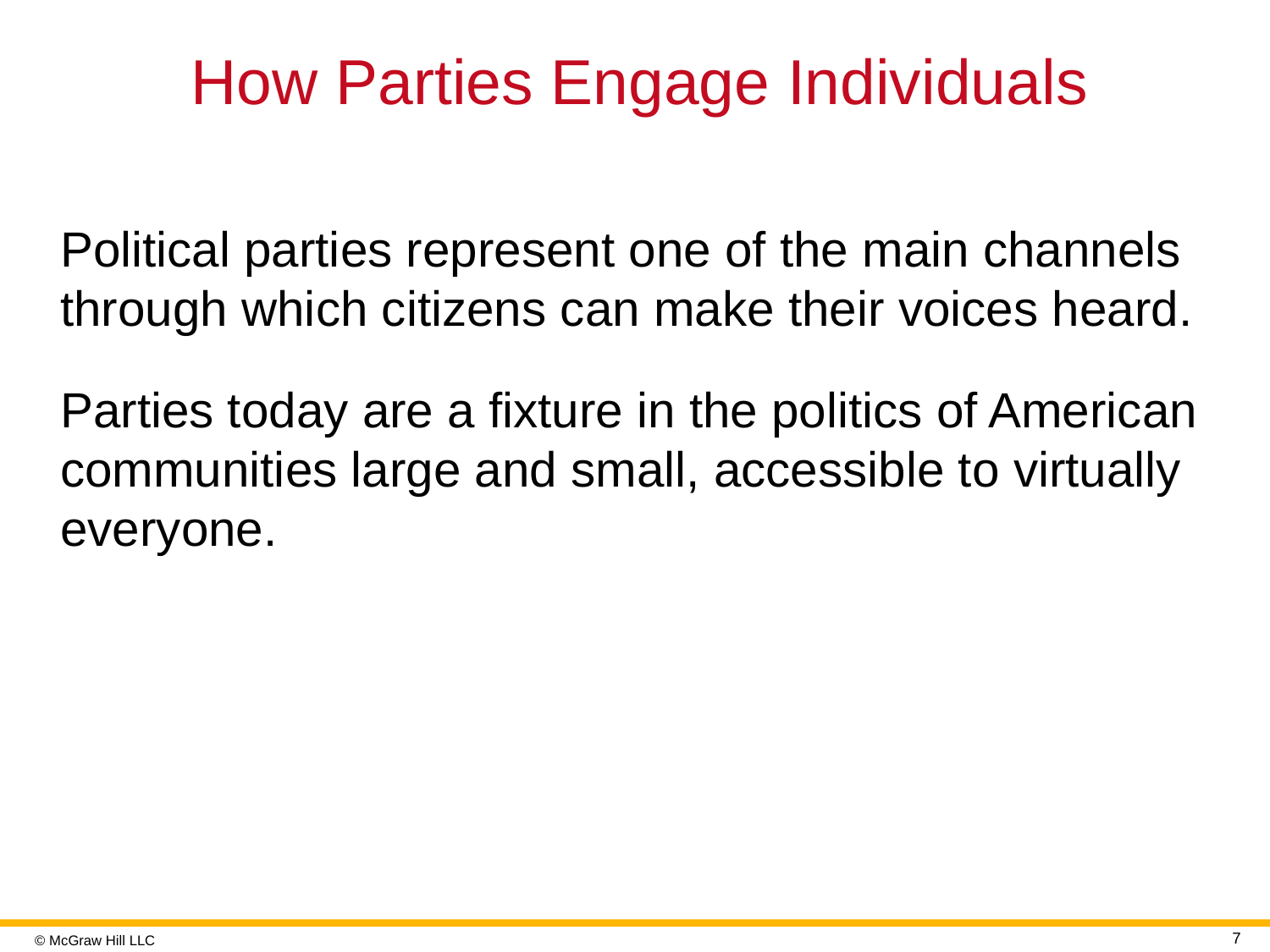

# How Parties Engage Individuals
Political parties represent one of the main channels through which citizens can make their voices heard.
Parties today are a fixture in the politics of American communities large and small, accessible to virtually everyone.
7